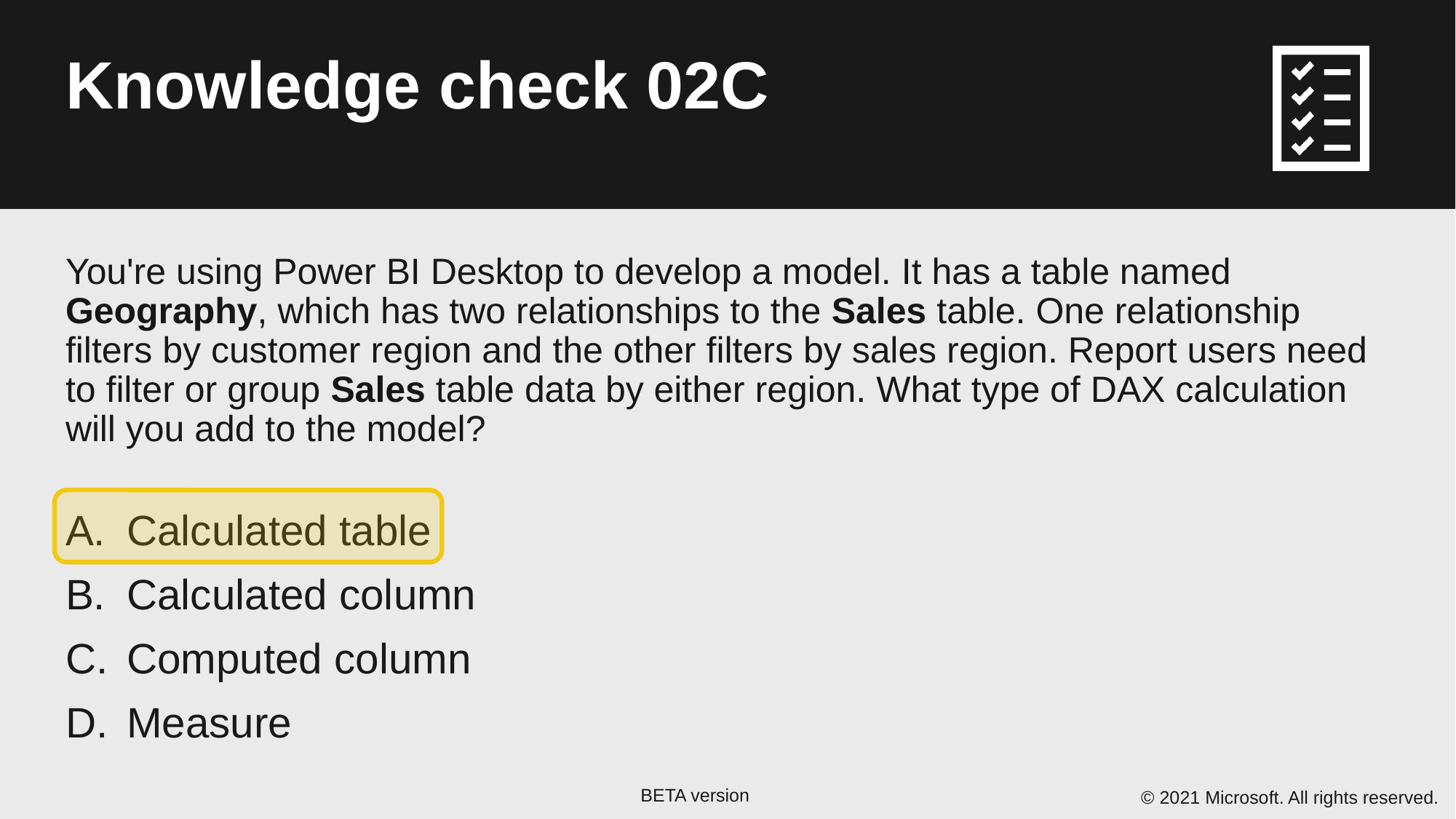

# Knowledge check 02C
You're using Power BI Desktop to develop a model. It has a table named Geography, which has two relationships to the Sales table. One relationship filters by customer region and the other filters by sales region. Report users need to filter or group Sales table data by either region. What type of DAX calculation will you add to the model?
Calculated table
Calculated column
Computed column
Measure

© 2021 Microsoft. All rights reserved.